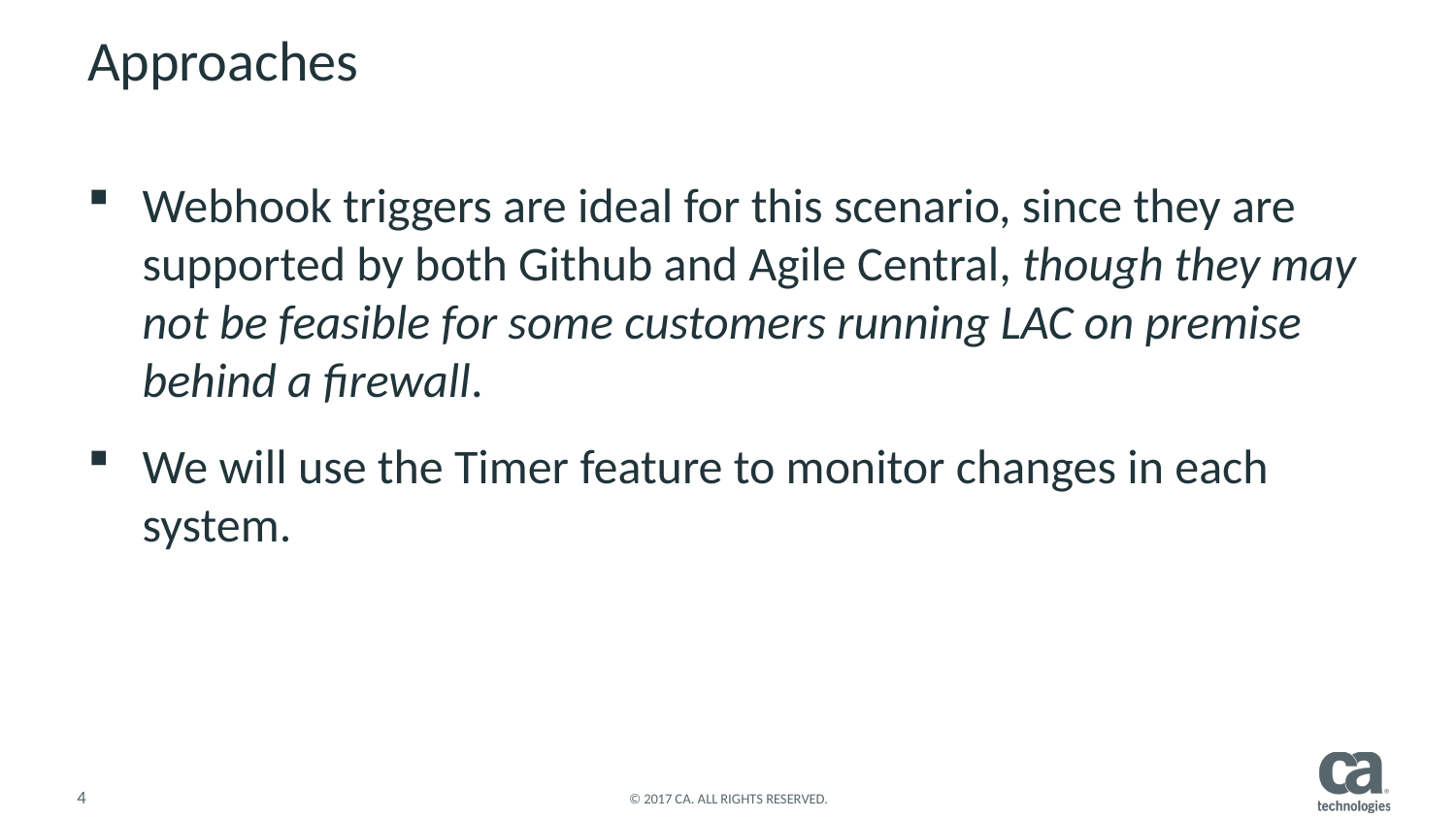

# Approaches
Webhook triggers are ideal for this scenario, since they are supported by both Github and Agile Central, though they may not be feasible for some customers running LAC on premise behind a firewall.
We will use the Timer feature to monitor changes in each system.